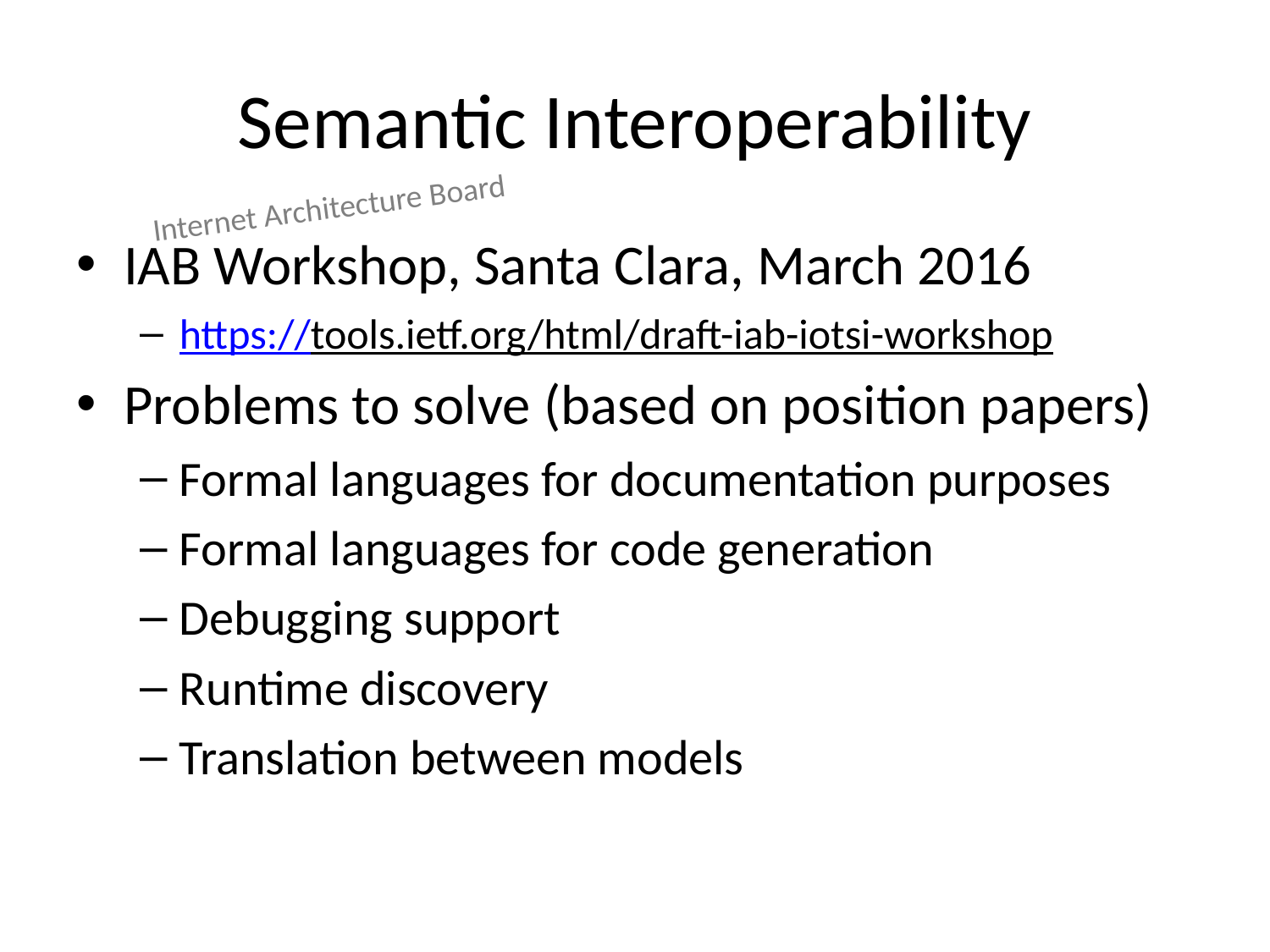

# Semantic Interoperability
Internet Architecture Board
IAB Workshop, Santa Clara, March 2016
https://tools.ietf.org/html/draft-iab-iotsi-workshop
Problems to solve (based on position papers)
Formal languages for documentation purposes
Formal languages for code generation
Debugging support
Runtime discovery
Translation between models